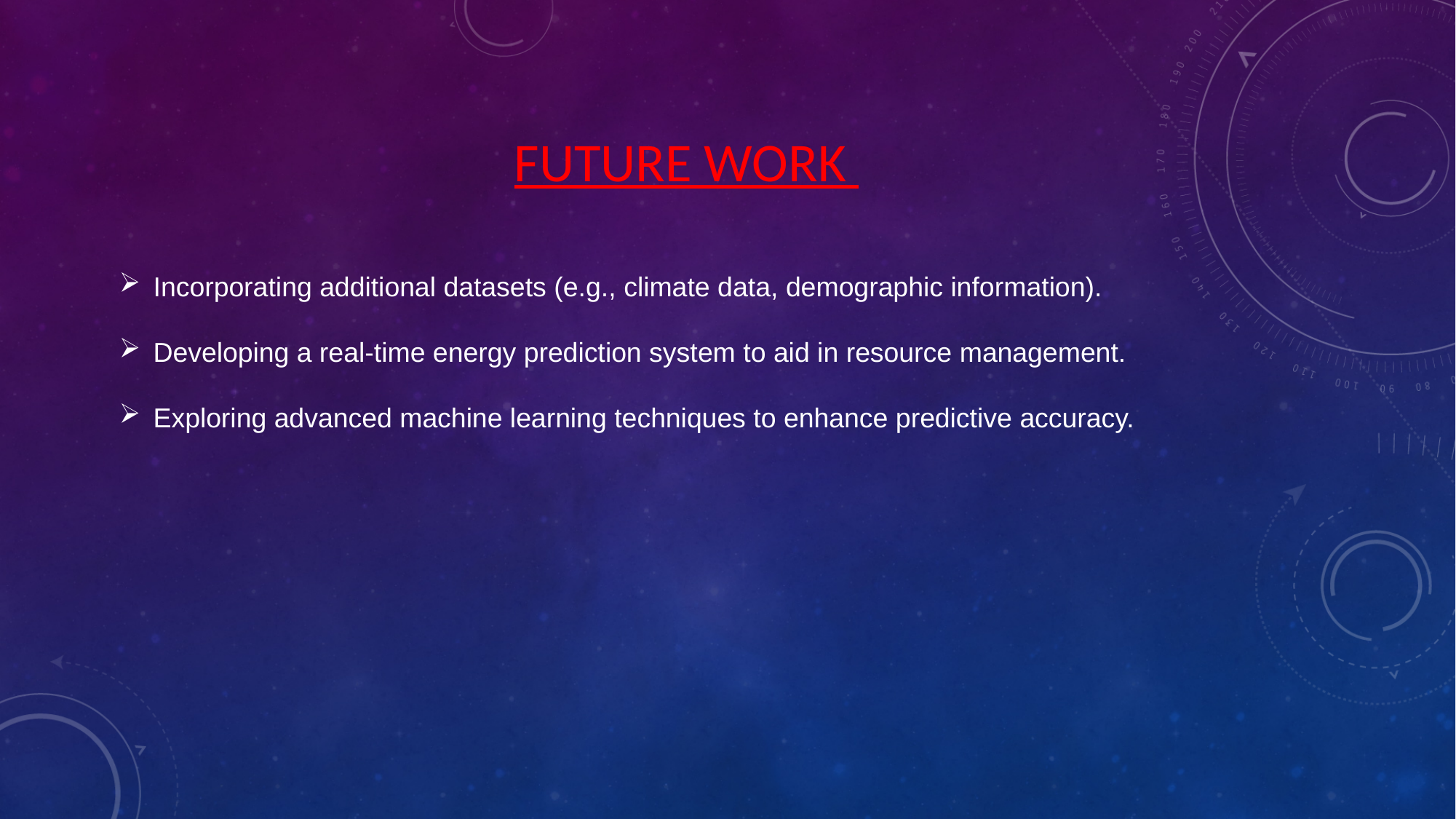

# Future work
Incorporating additional datasets (e.g., climate data, demographic information).

Developing a real-time energy prediction system to aid in resource management.

Exploring advanced machine learning techniques to enhance predictive accuracy.